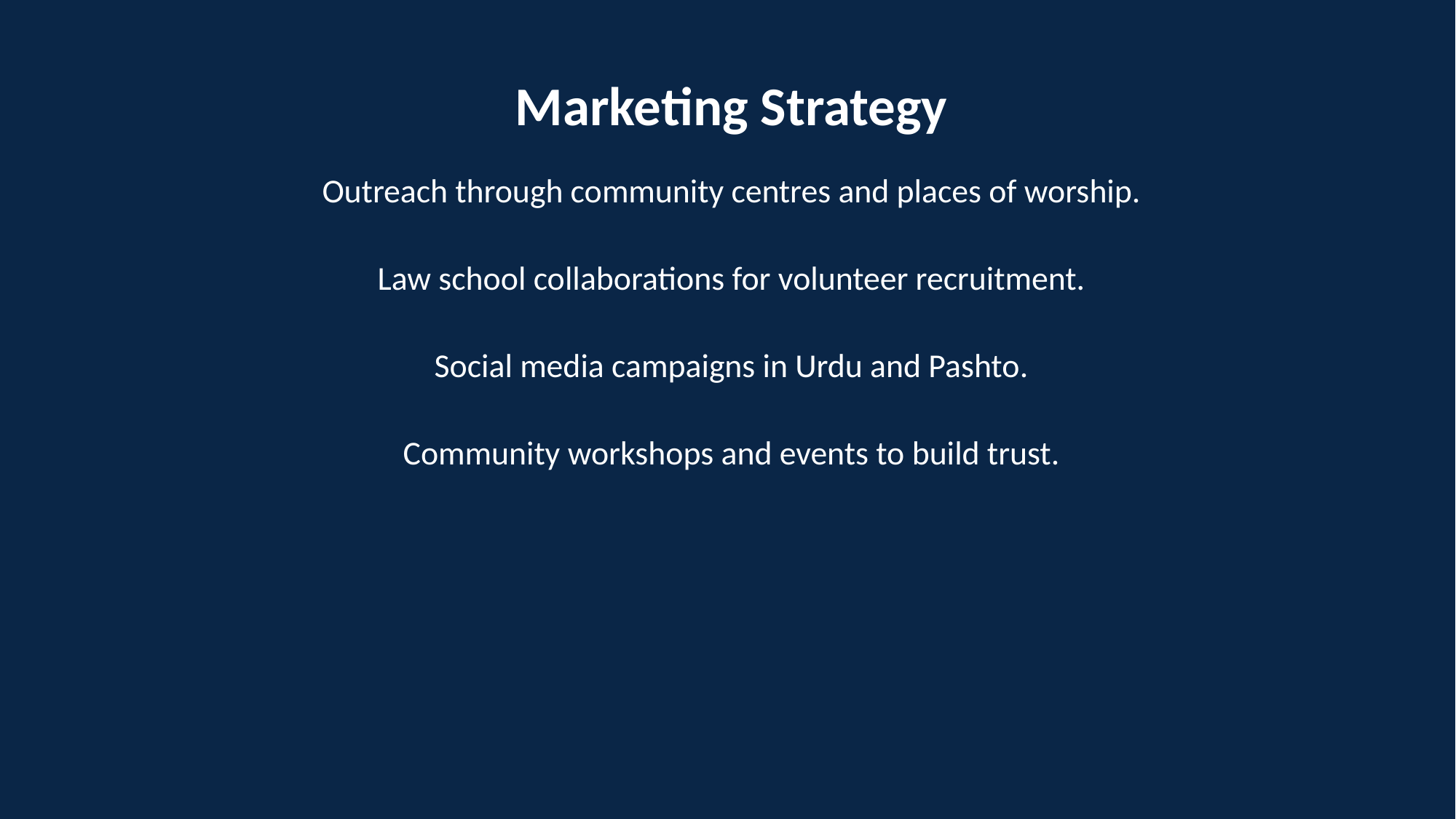

Marketing Strategy
Outreach through community centres and places of worship.
Law school collaborations for volunteer recruitment.
Social media campaigns in Urdu and Pashto.
Community workshops and events to build trust.